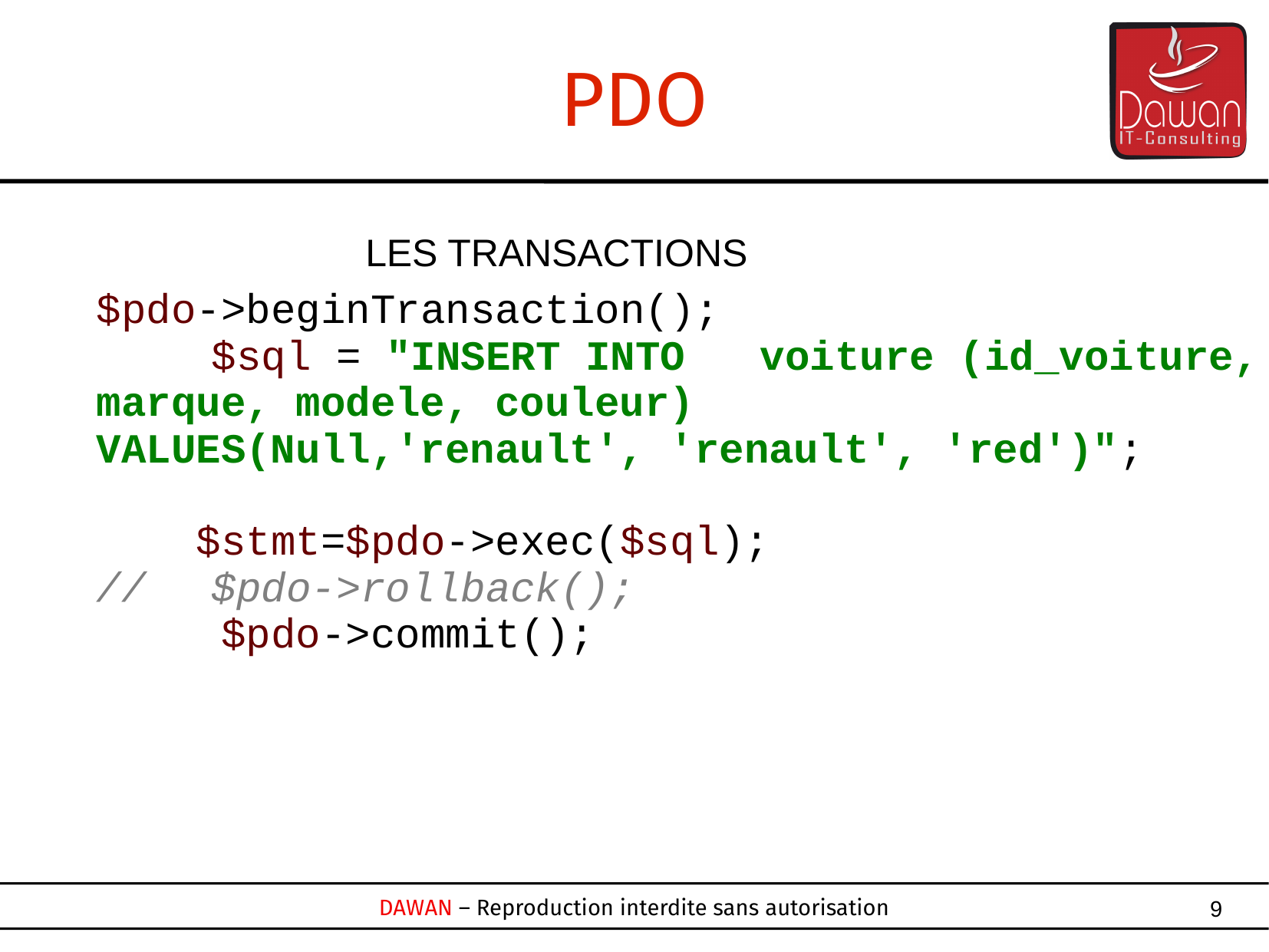

PDO
LES TRANSACTIONS
$pdo->beginTransaction();
	$sql = "INSERT INTO   voiture (id_voiture,
marque, modele, couleur)
VALUES(Null,'renault', 'renault', 'red')";
    $stmt=$pdo->exec($sql);
//	$pdo->rollback();
     $pdo->commit();
9